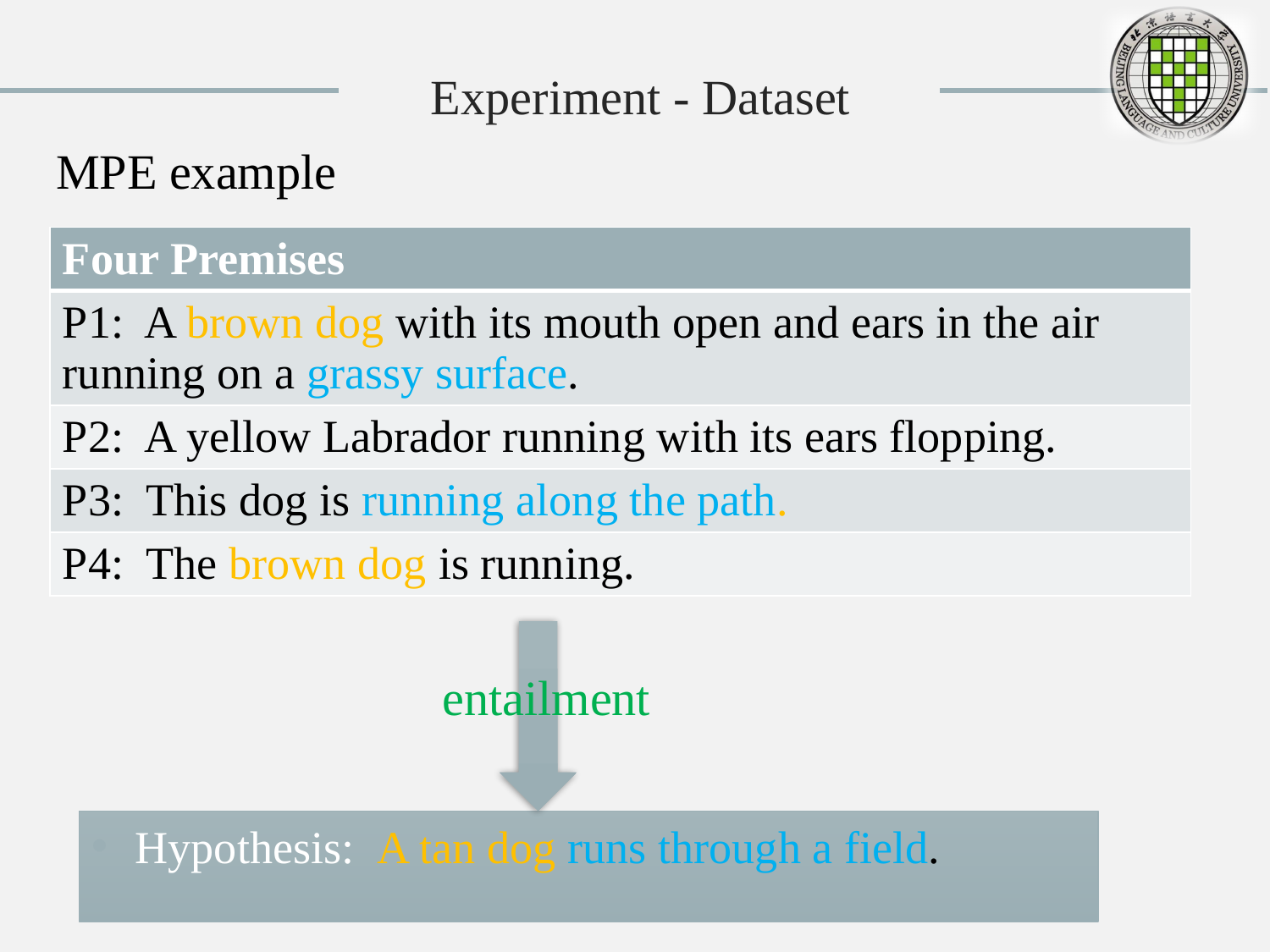

Experiment - Dataset
MPE example
| Four Premises |
| --- |
| P1: A brown dog with its mouth open and ears in the air running on a grassy surface. |
| P2: A yellow Labrador running with its ears flopping. |
| P3: This dog is running along the path. |
| P4: The brown dog is running. |

entailment
 Hypothesis:  A tan dog runs through a field.